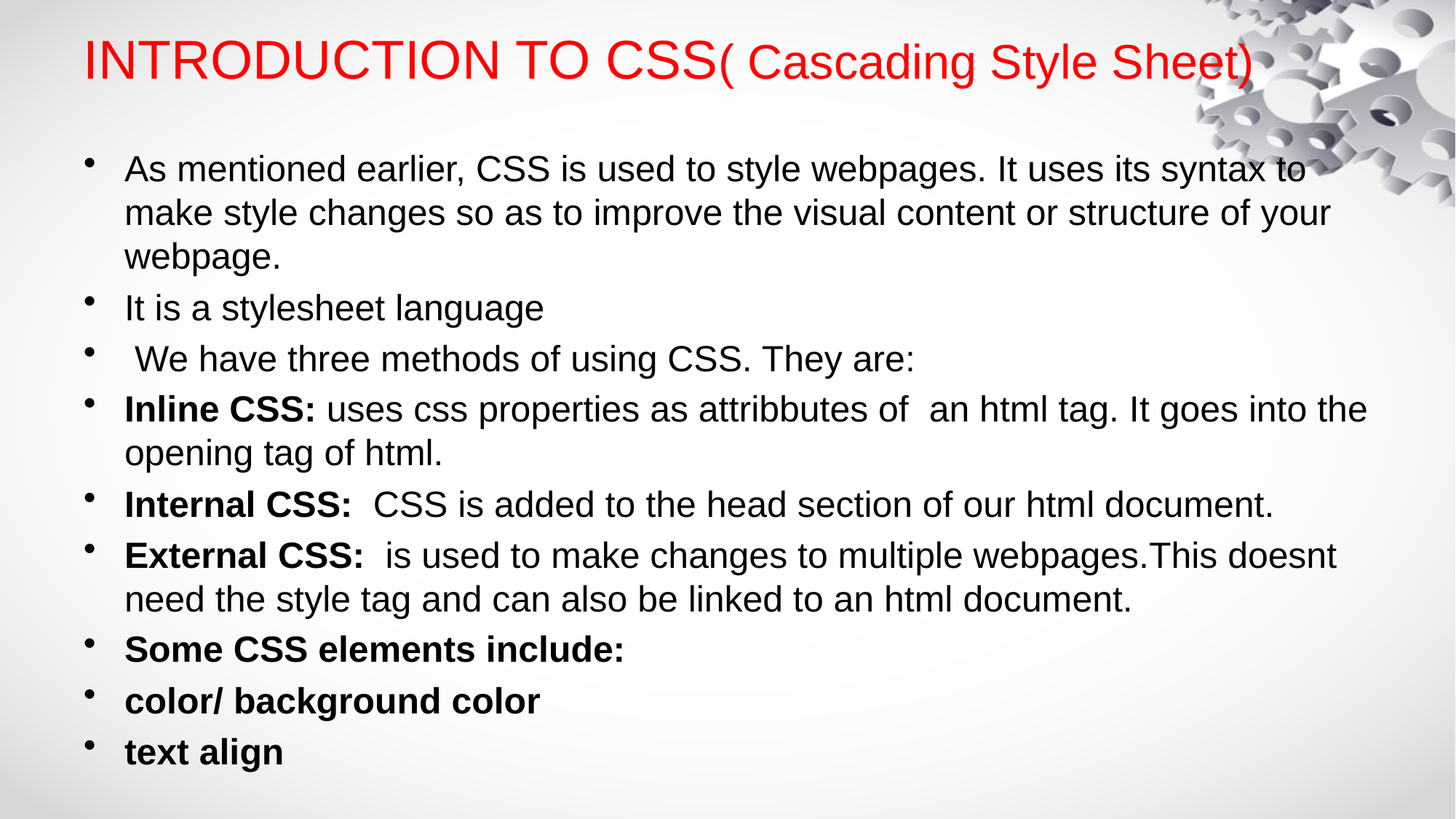

# INTRODUCTION TO CSS( Cascading Style Sheet)
As mentioned earlier, CSS is used to style webpages. It uses its syntax to make style changes so as to improve the visual content or structure of your webpage.
It is a stylesheet language
 We have three methods of using CSS. They are:
Inline CSS: uses css properties as attribbutes of  an html tag. It goes into the opening tag of html.
Internal CSS:  CSS is added to the head section of our html document.
External CSS:  is used to make changes to multiple webpages.This doesnt need the style tag and can also be linked to an html document.
Some CSS elements include:
color/ background color
text align